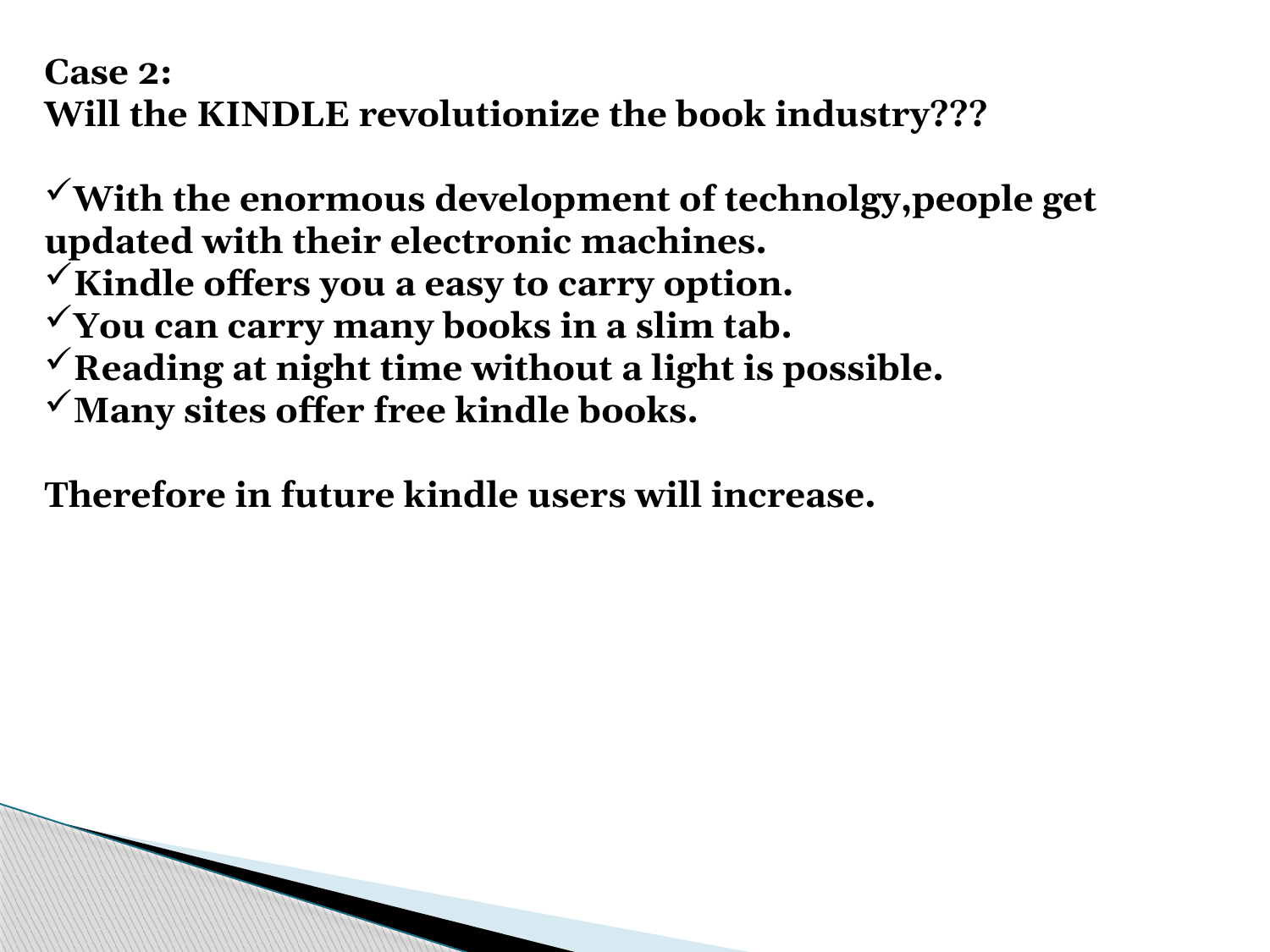

Case 2:
Will the KINDLE revolutionize the book industry???

With the enormous development of technolgy,people get updated with their electronic machines.
Kindle offers you a easy to carry option.
You can carry many books in a slim tab.
Reading at night time without a light is possible.
Many sites offer free kindle books.

Therefore in future kindle users will increase.